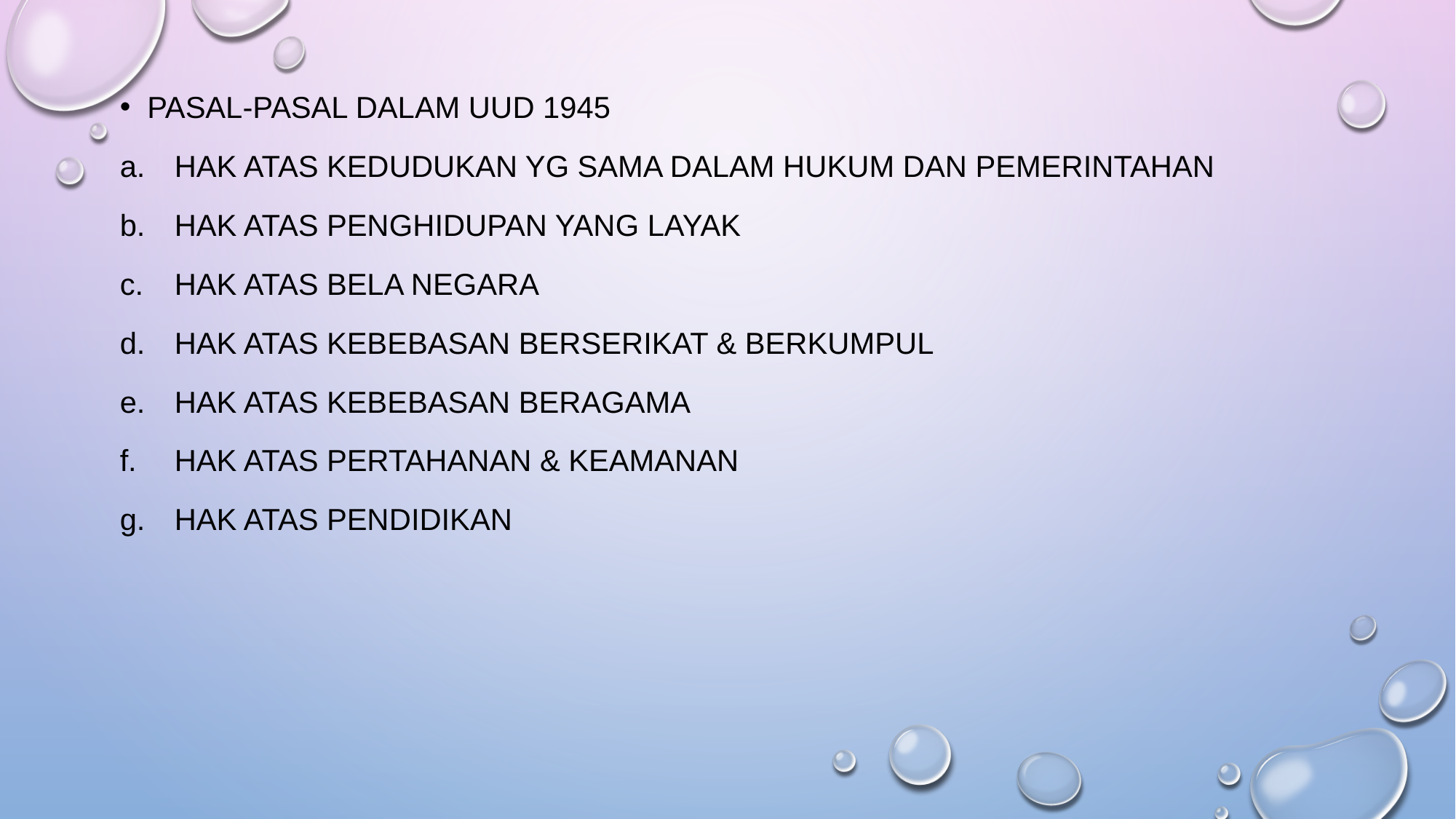

Pasal-pasal dalam uud 1945
hak atas kedudukan yg sama dalam hukum dan pemerintahan
Hak atas penghidupan yang layak
Hak atas bela Negara
Hak atas kebebasan berserikat & berkumpul
Hak atas kebebasan beragama
Hak atas pertahanan & keamanan
Hak atas pendidikan